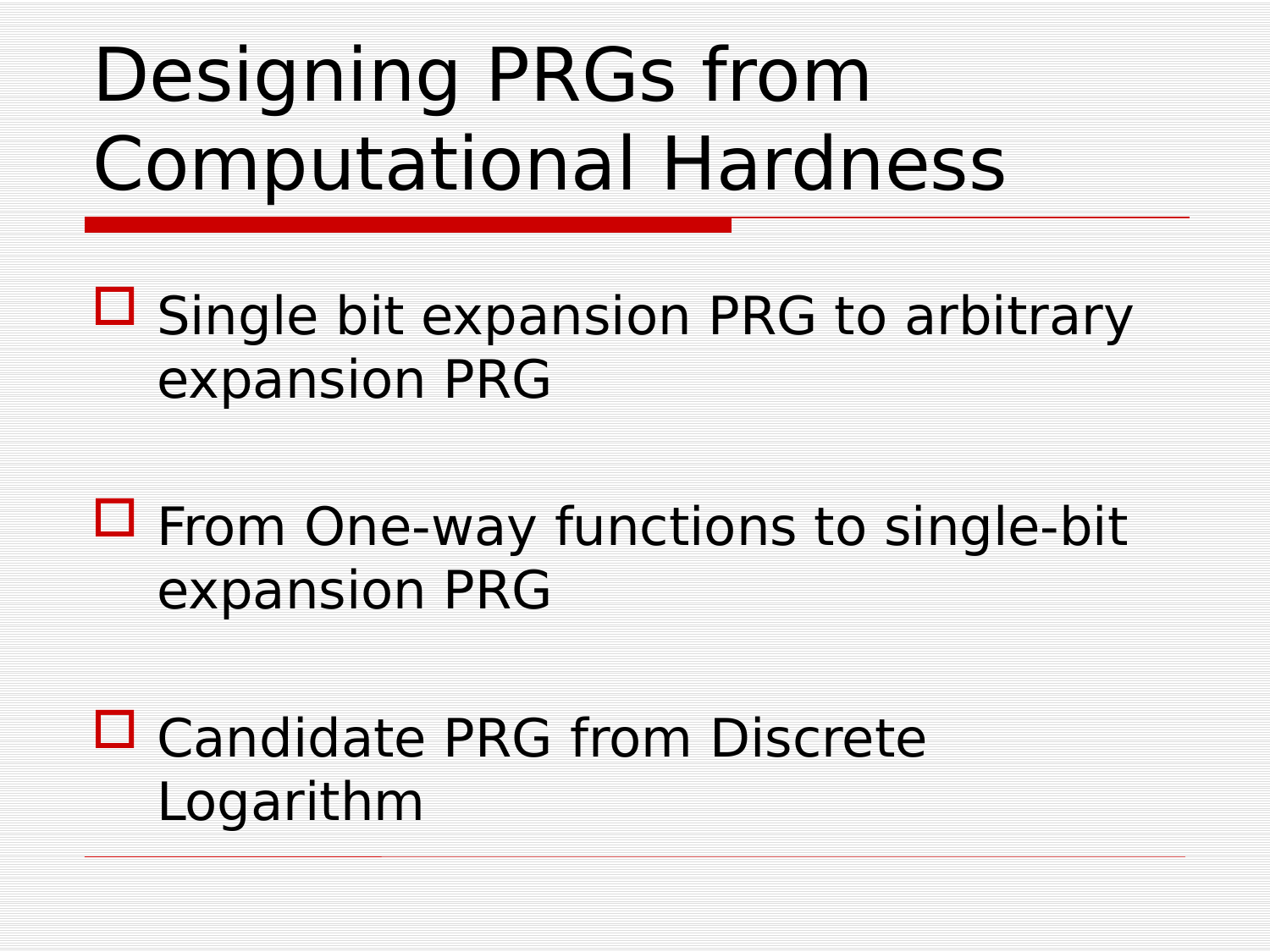

# Designing PRGs from Computational Hardness
Single bit expansion PRG to arbitrary expansion PRG

From One-way functions to single-bit expansion PRG

Candidate PRG from Discrete Logarithm